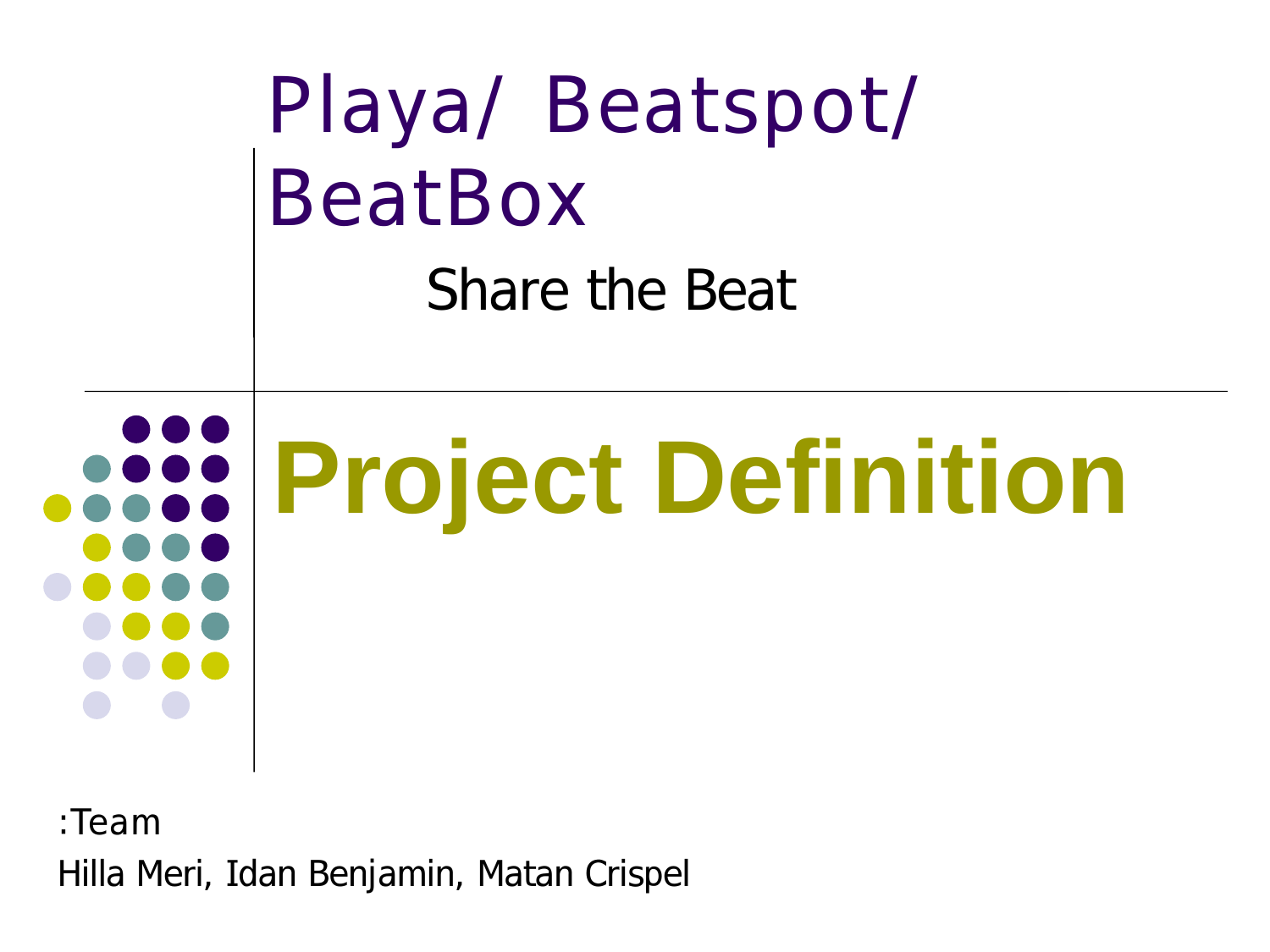

# Playa/ Beatspot/ BeatBox
Share the Beat
Project Definition
Team:
Hilla Meri, Idan Benjamin, Matan Crispel